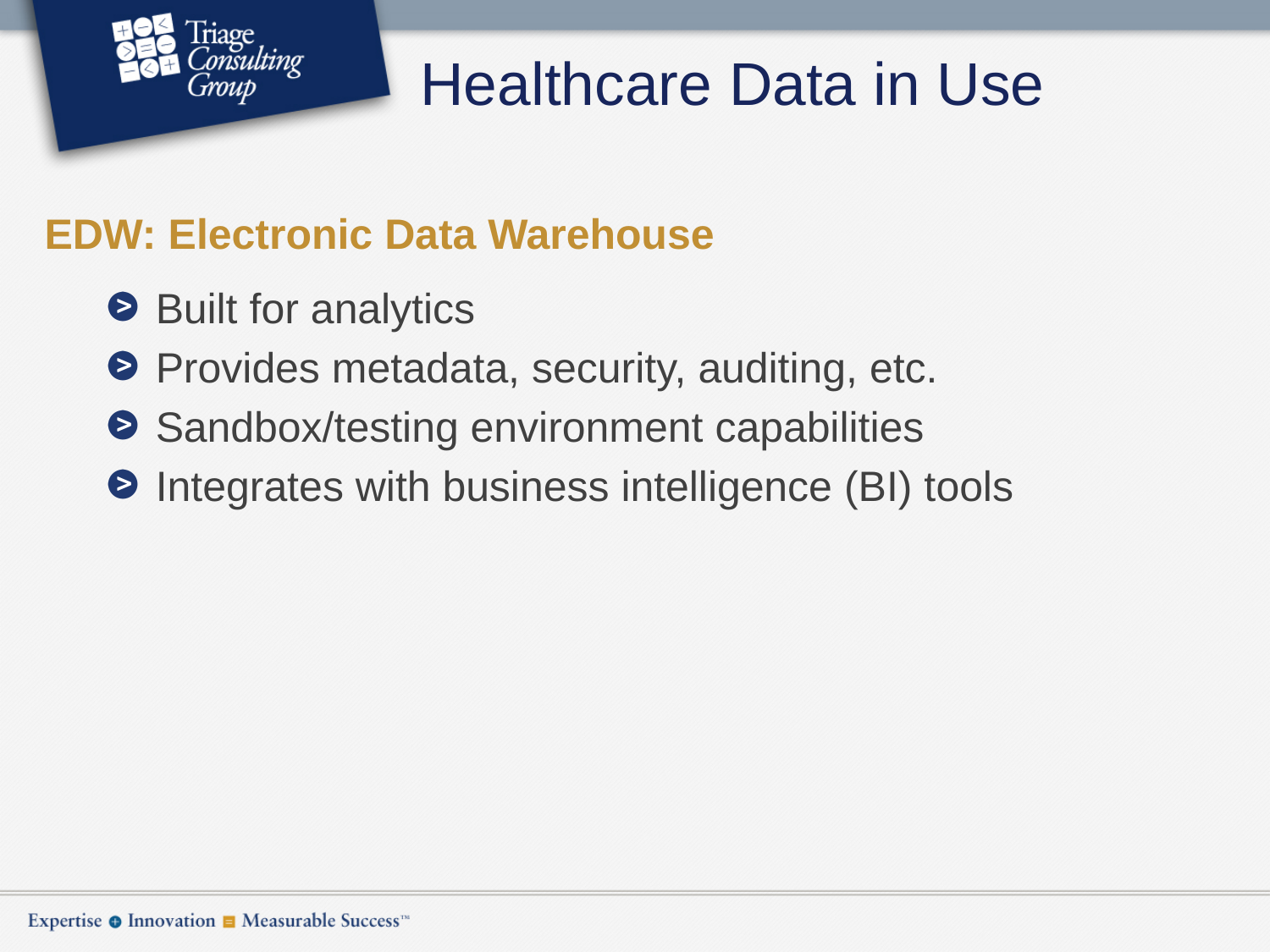

# Healthcare Data in Use
EDW: Electronic Data Warehouse
Built for analytics
Provides metadata, security, auditing, etc.
Sandbox/testing environment capabilities
Integrates with business intelligence (BI) tools